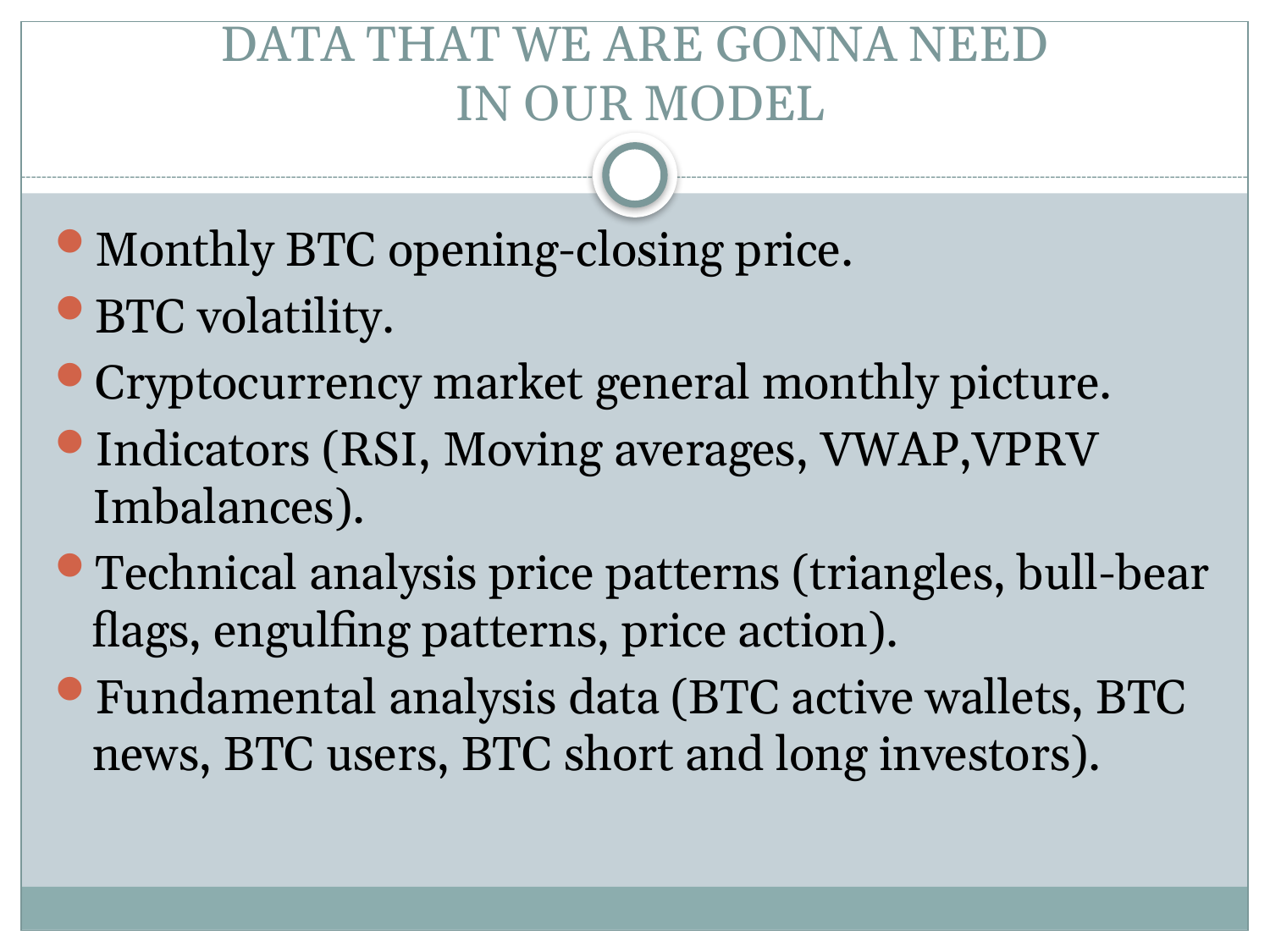

# DATA THAT WE ARE GONNA NEED IN OUR MODEL
Monthly BTC opening-closing price.
BTC volatility.
Cryptocurrency market general monthly picture.
Indicators (RSI, Moving averages, VWAP,VPRV Imbalances).
Technical analysis price patterns (triangles, bull-bear flags, engulfing patterns, price action).
Fundamental analysis data (BTC active wallets, BTC news, BTC users, BTC short and long investors).